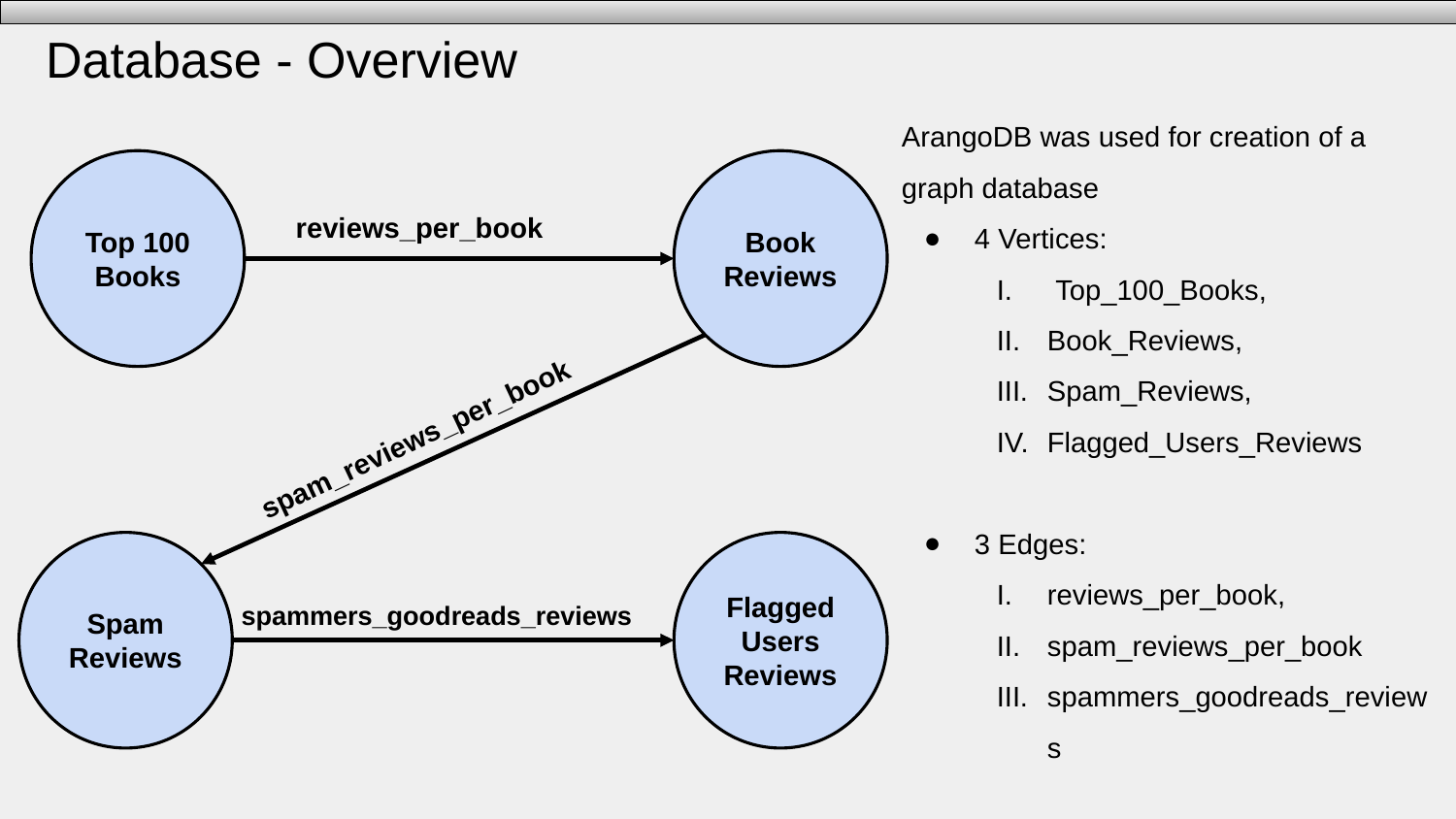

Database - Overview
ArangoDB was used for creation of a graph database
4 Vertices:
 Top_100_Books,
Book_Reviews,
Spam_Reviews,
Flagged_Users_Reviews

3 Edges:
reviews_per_book,
spam_reviews_per_book
spammers_goodreads_reviews
Top 100 Books
Book Reviews
reviews_per_book
spam_reviews_per_book
Spam Reviews
Flagged Users Reviews
spammers_goodreads_reviews